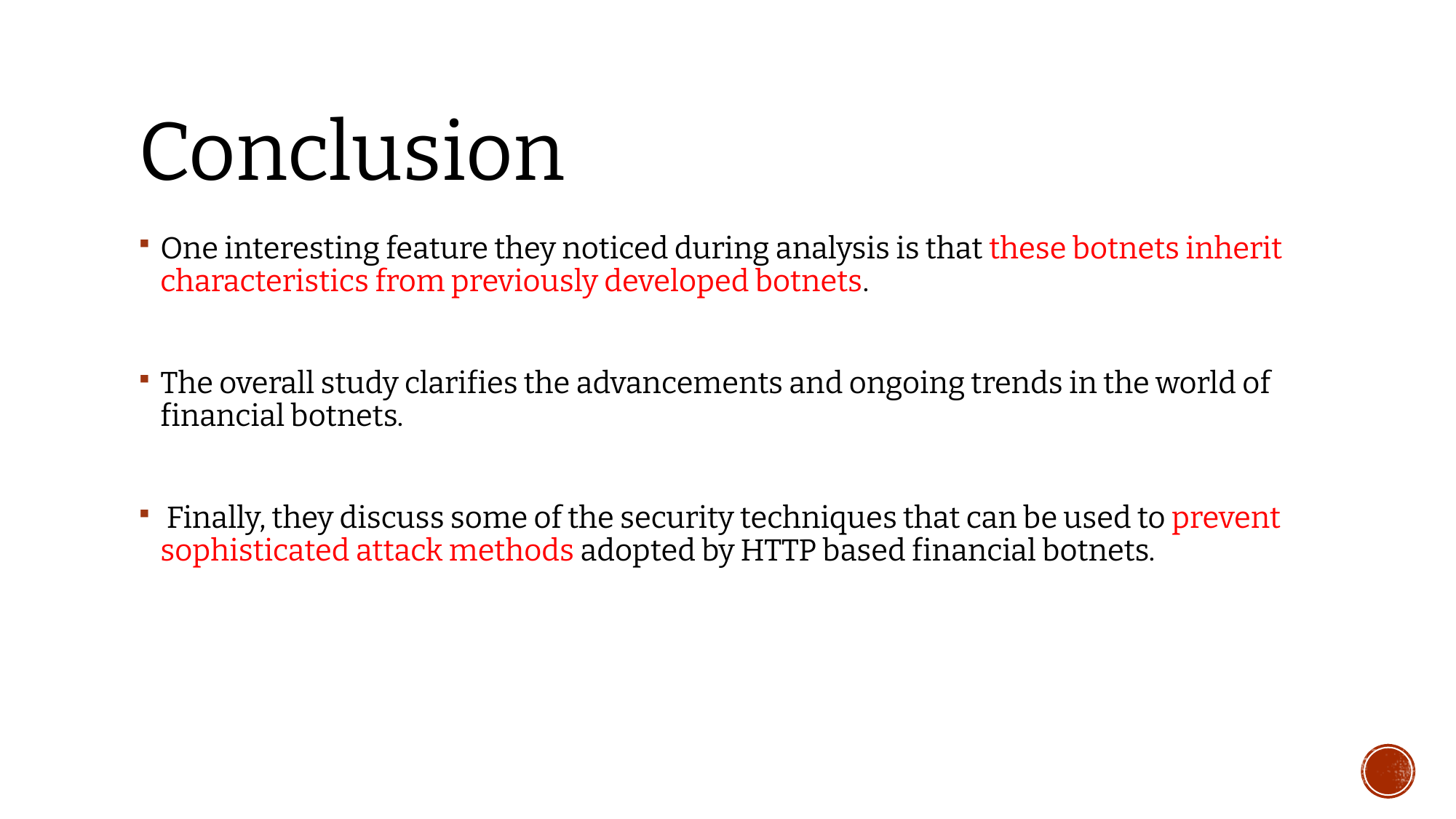

# Conclusion
One interesting feature they noticed during analysis is that these botnets inherit characteristics from previously developed botnets.

The overall study clarifies the advancements and ongoing trends in the world of financial botnets.

 Finally, they discuss some of the security techniques that can be used to prevent sophisticated attack methods adopted by HTTP based financial botnets.